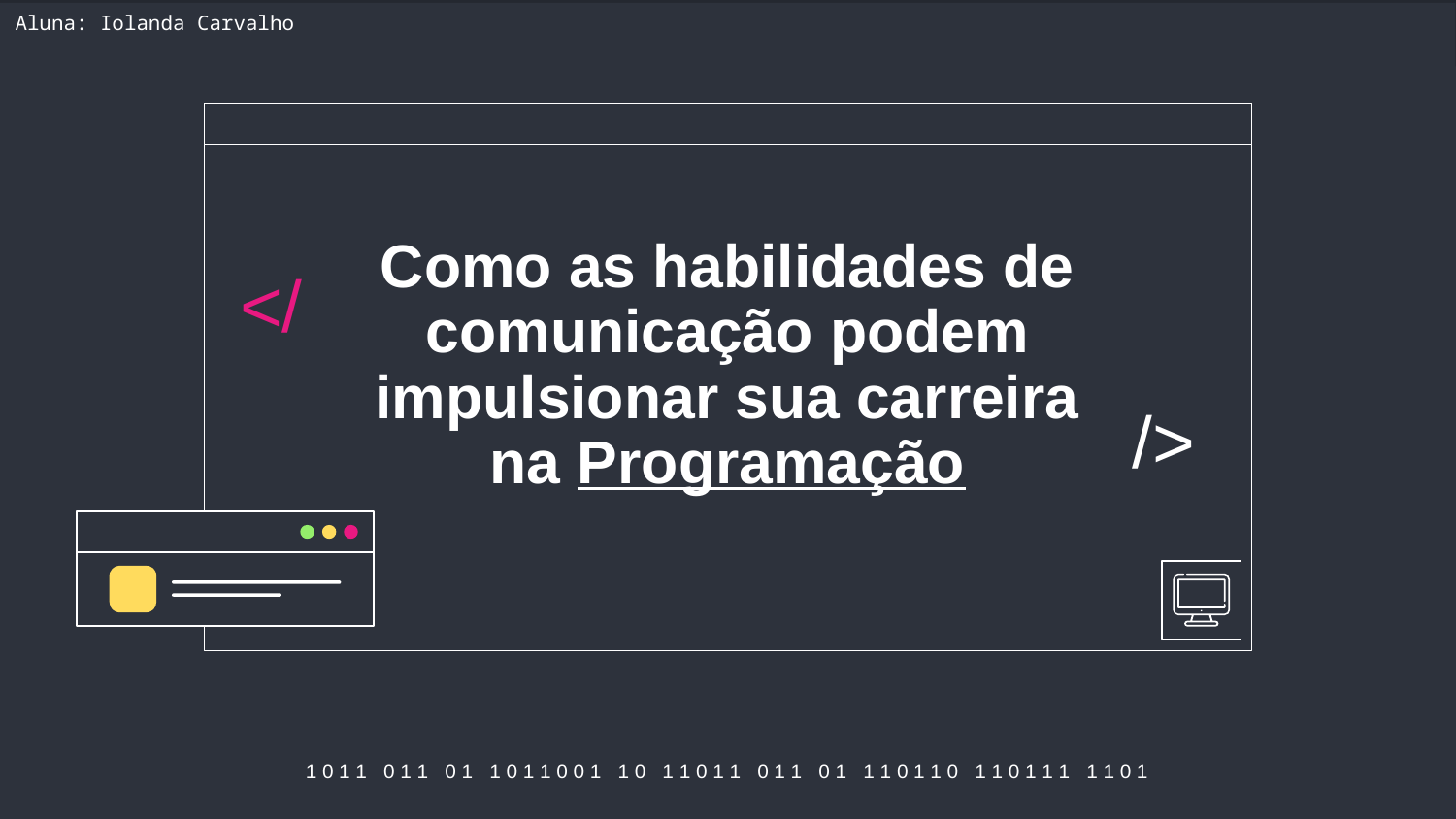

Aluna: Iolanda Carvalho

# Como as habilidades de comunicação podem impulsionar sua carreira na Programação
</
/>